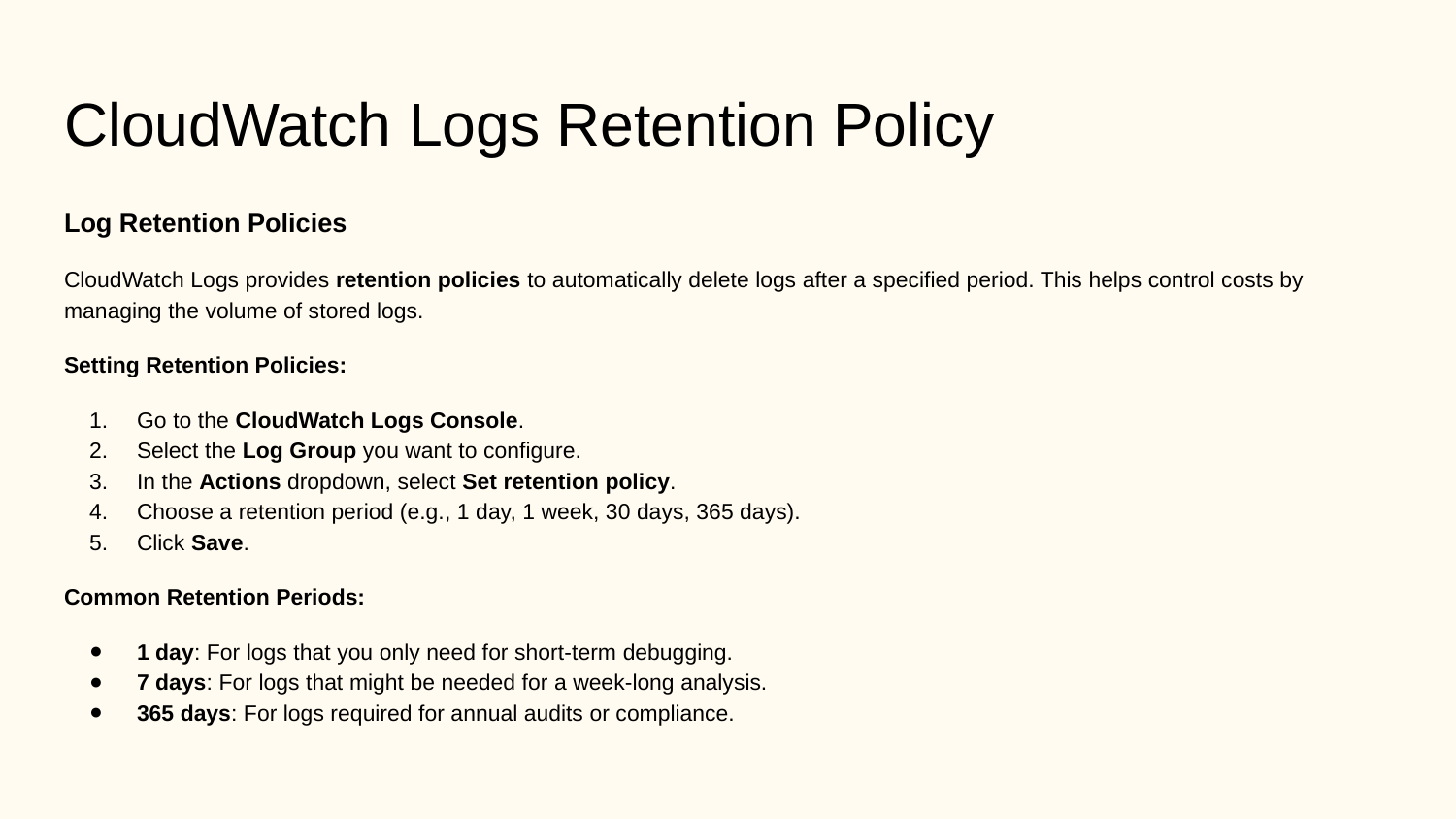

# CloudWatch Logs Retention Policy
Log Retention Policies
CloudWatch Logs provides retention policies to automatically delete logs after a specified period. This helps control costs by managing the volume of stored logs.
Setting Retention Policies:
Go to the CloudWatch Logs Console.
Select the Log Group you want to configure.
In the Actions dropdown, select Set retention policy.
Choose a retention period (e.g., 1 day, 1 week, 30 days, 365 days).
Click Save.
Common Retention Periods:
1 day: For logs that you only need for short-term debugging.
7 days: For logs that might be needed for a week-long analysis.
365 days: For logs required for annual audits or compliance.